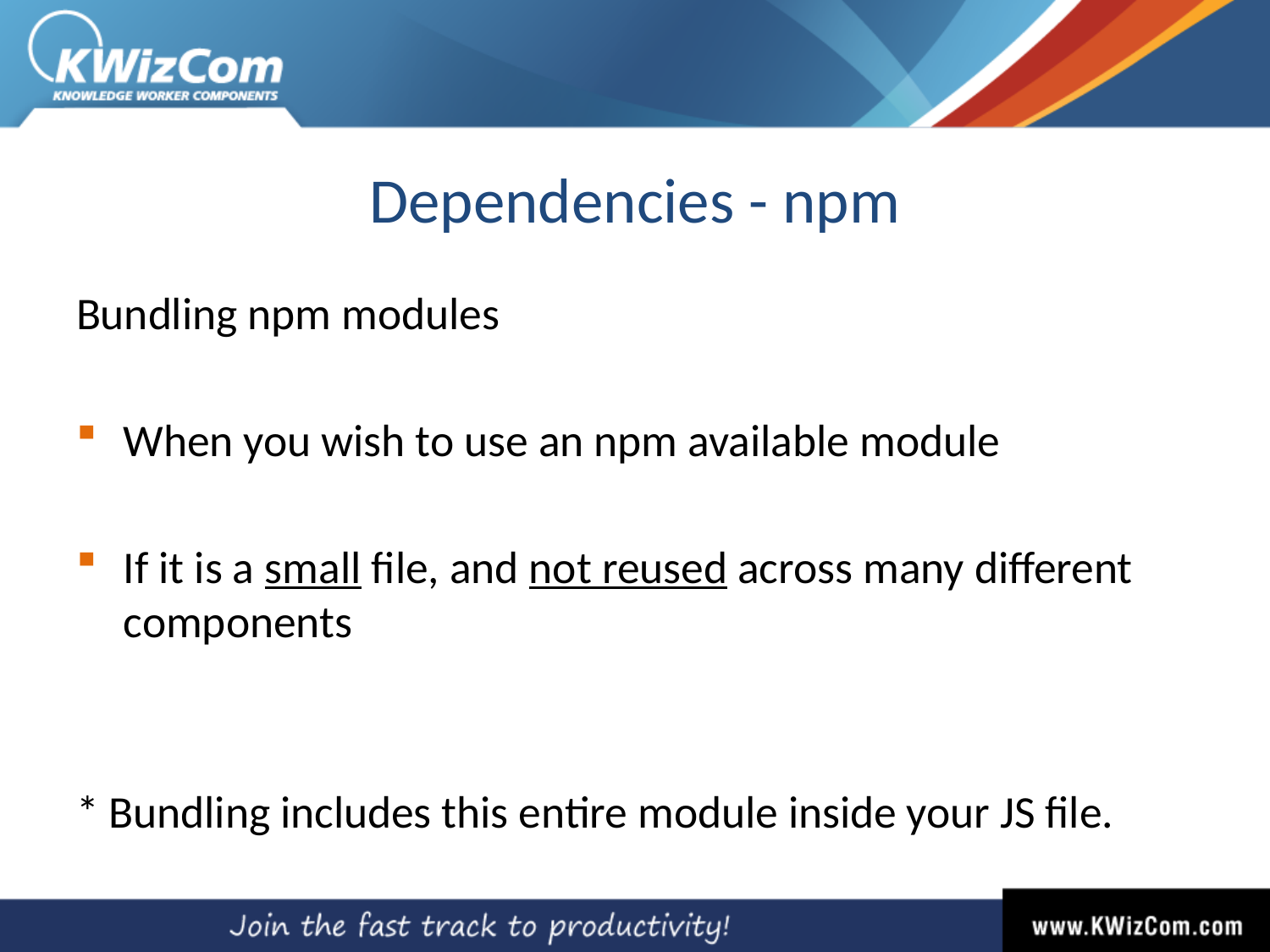

# Dependencies - npm
Bundling npm modules

When you wish to use an npm available module

If it is a small file, and not reused across many different components

* Bundling includes this entire module inside your JS file.